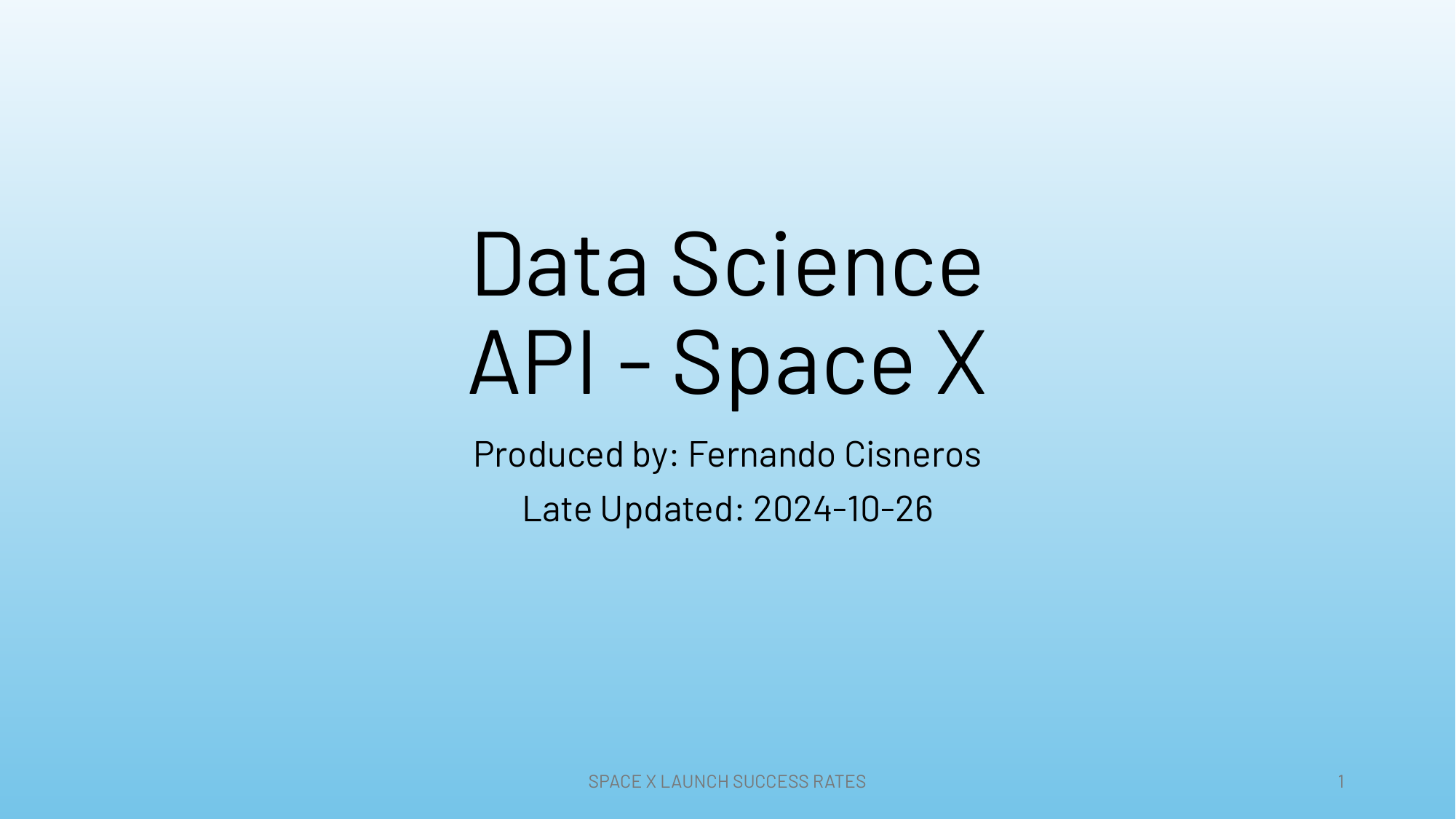

# Data Science API - Space X
Produced by: Fernando Cisneros
Late Updated: 2024-10-26
SPACE X LAUNCH SUCCESS RATES
1